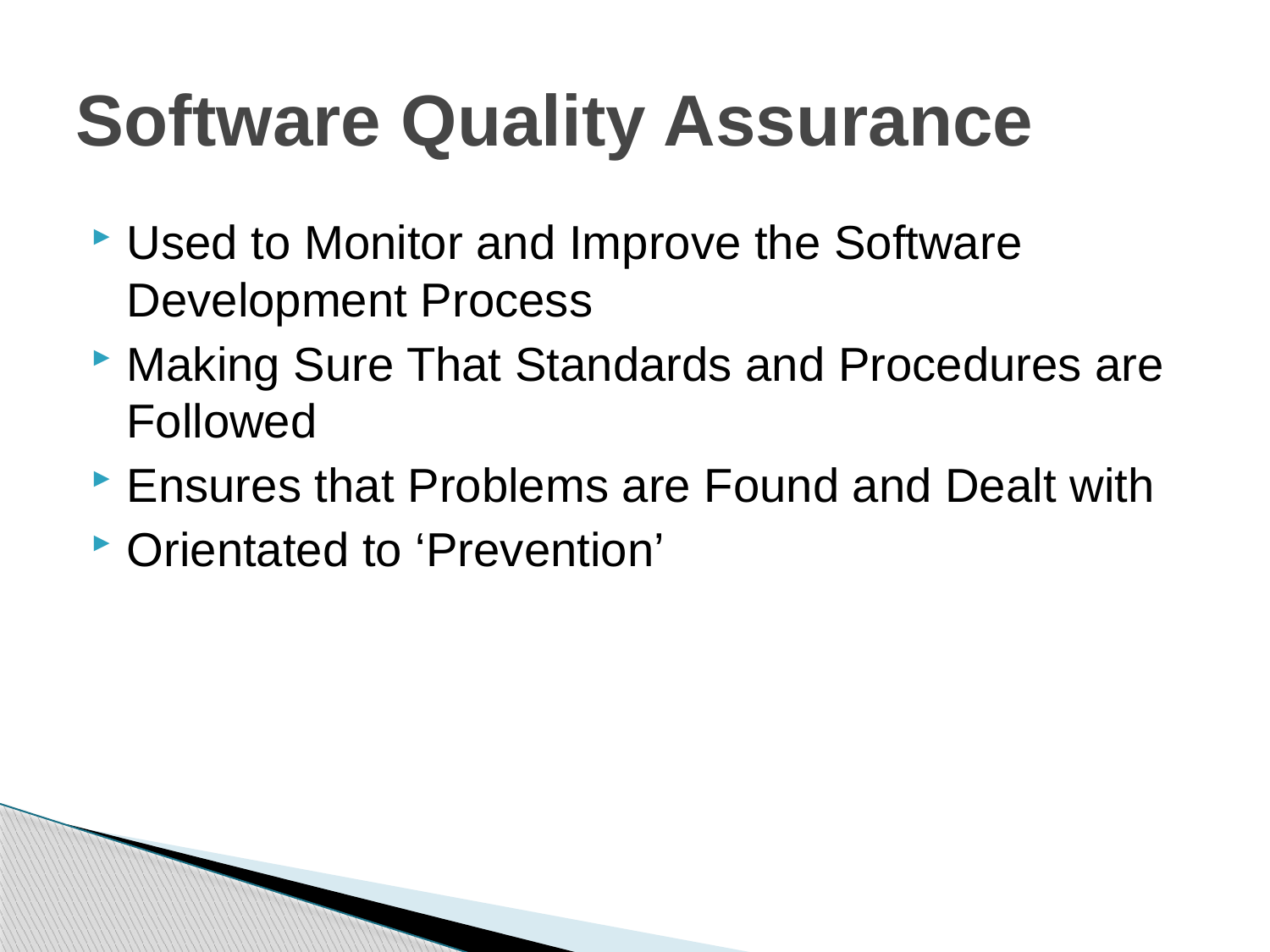

# Software Quality Assurance
Used to Monitor and Improve the Software Development Process
Making Sure That Standards and Procedures are Followed
Ensures that Problems are Found and Dealt with
Orientated to ‘Prevention’